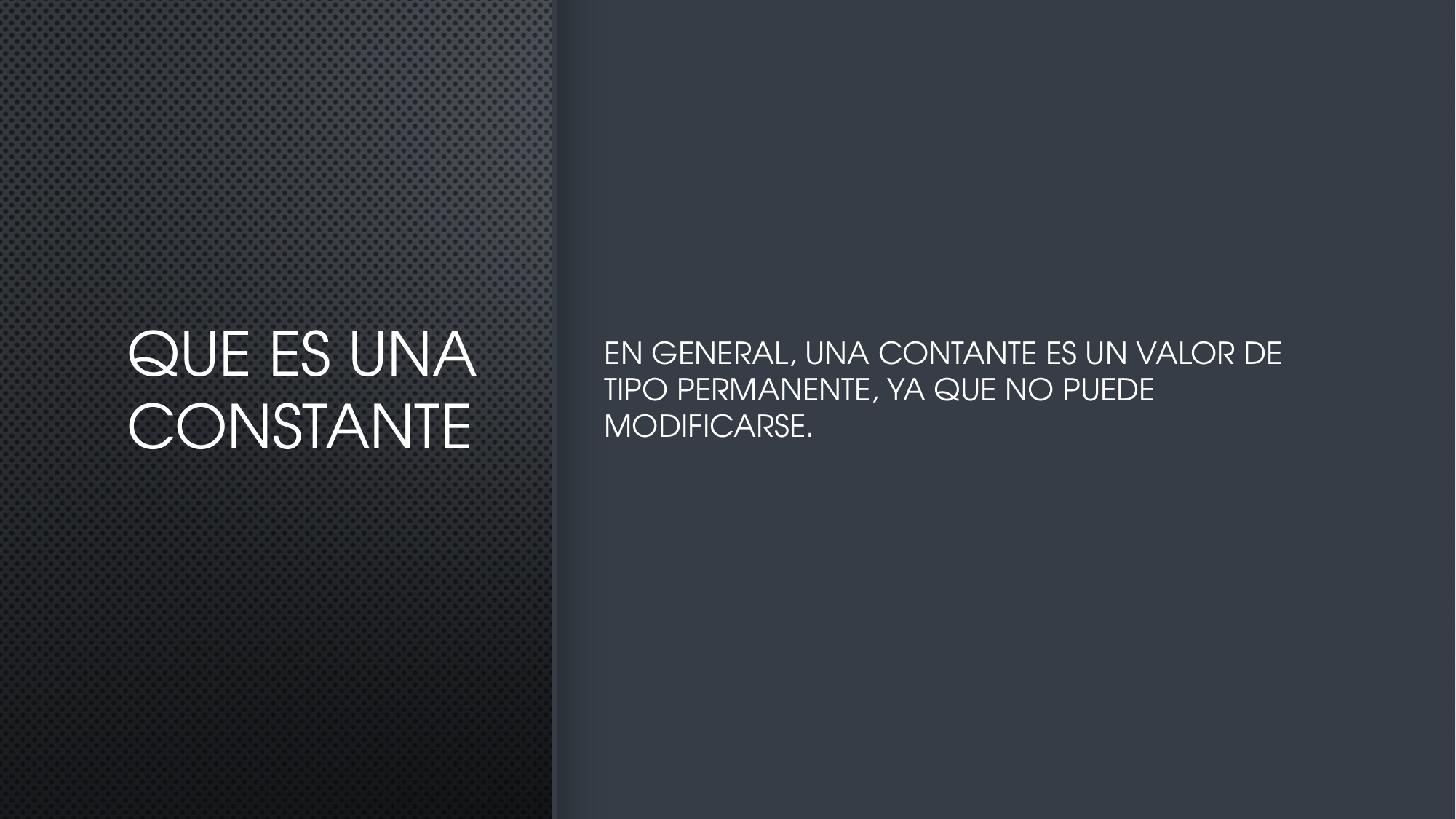

# QUE ES UNA CONSTANTE
En general, una contante es un valor de tipo permanente, ya que no puede modificarse.